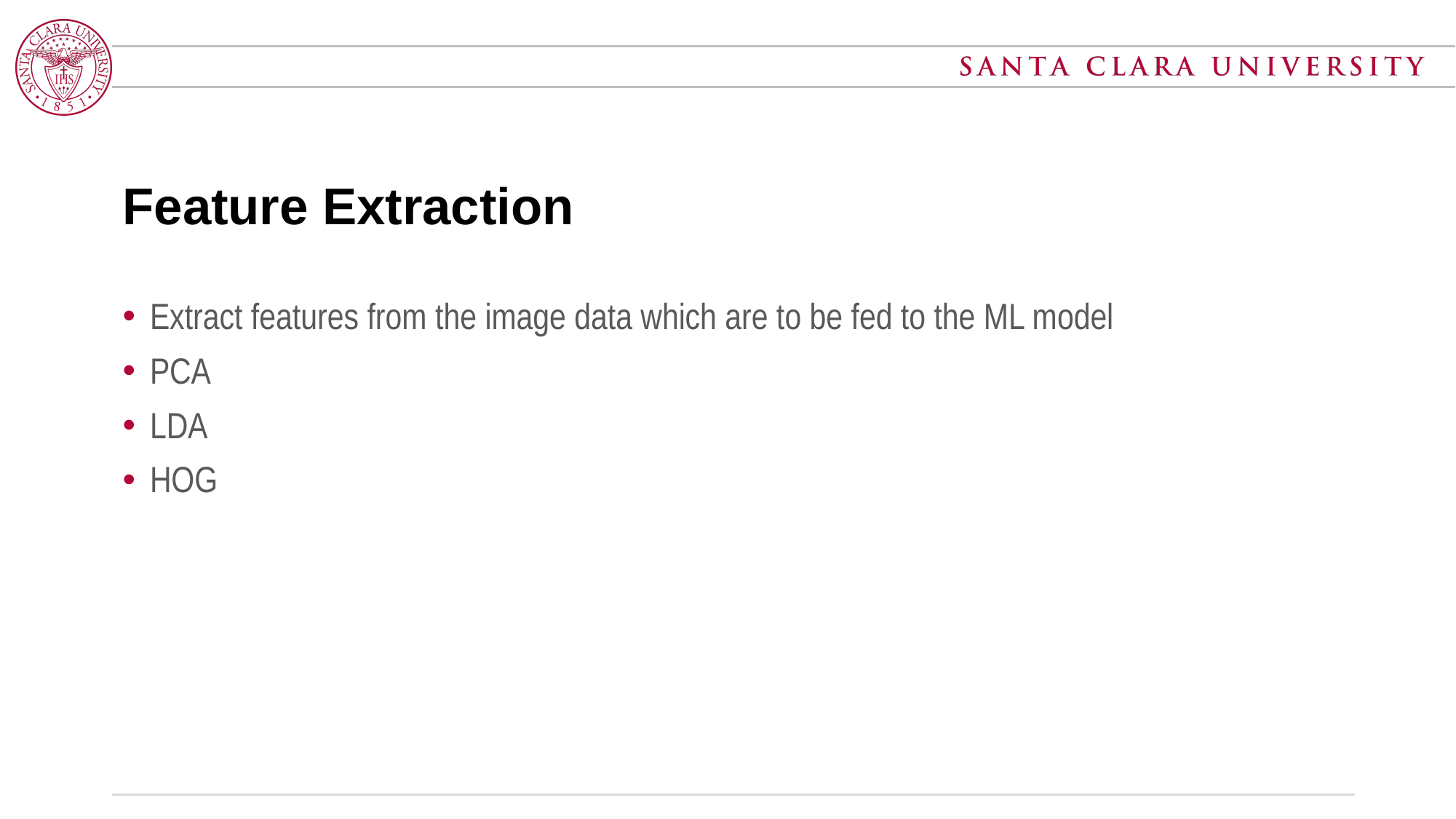

# Feature Extraction
Extract features from the image data which are to be fed to the ML model
PCA
LDA
HOG